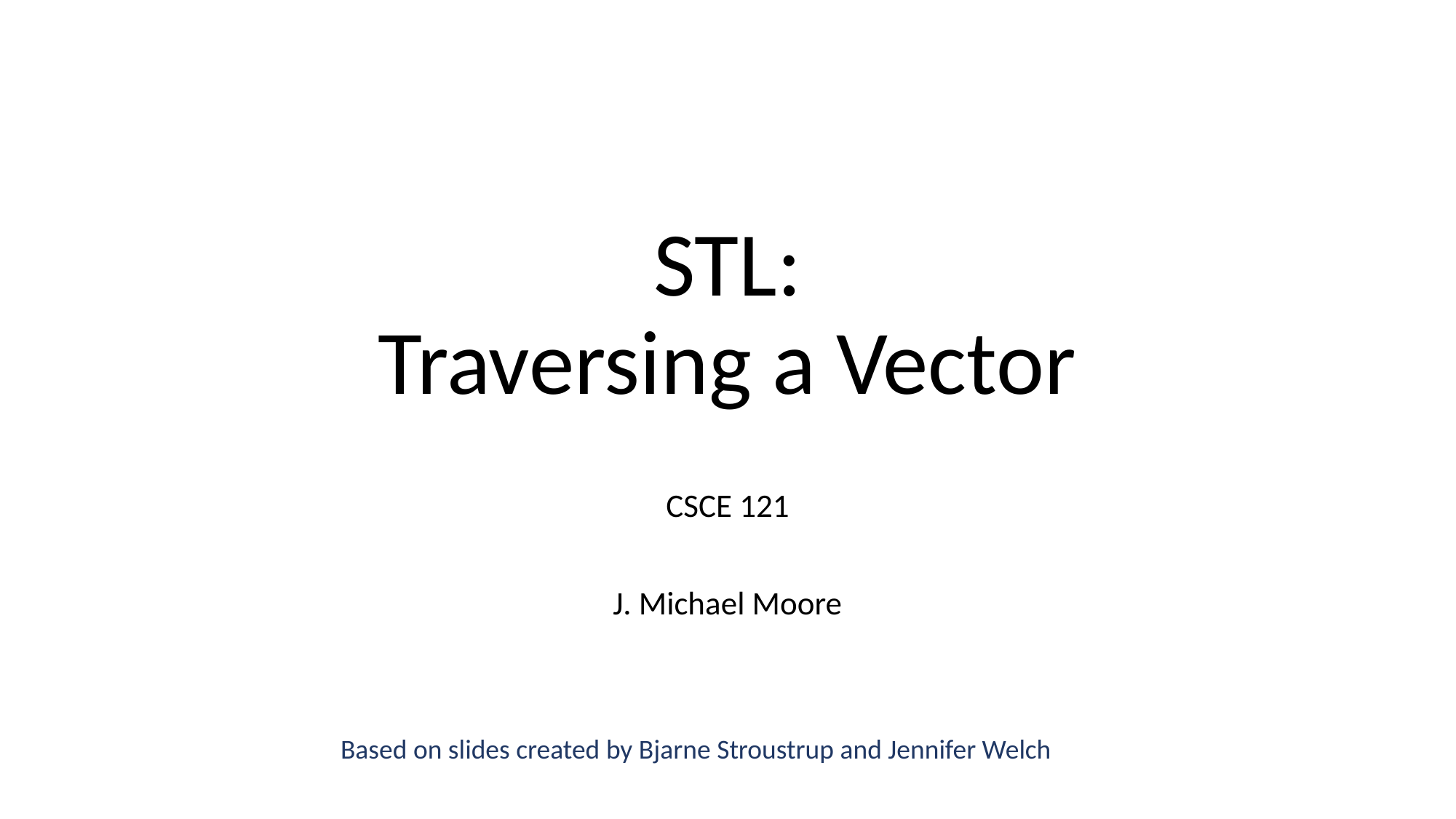

# STL: Traversing a Vector

CSCE 121

J. Michael Moore
Based on slides created by Bjarne Stroustrup and Jennifer Welch